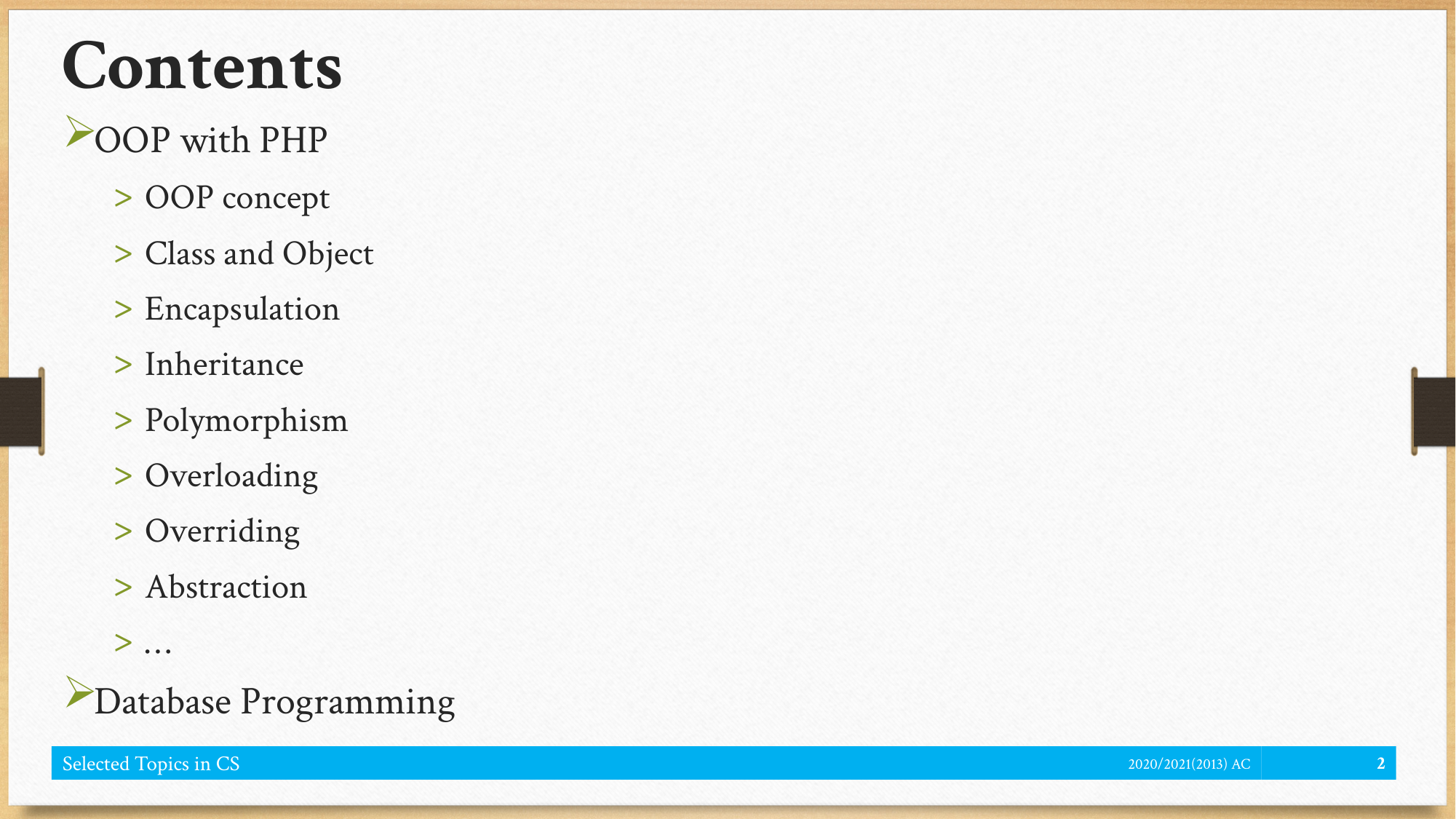

# Contents
OOP with PHP
OOP concept
Class and Object
Encapsulation
Inheritance
Polymorphism
Overloading
Overriding
Abstraction
…
Database Programming

Selected Topics in CS
2020/2021(2013) AC
2